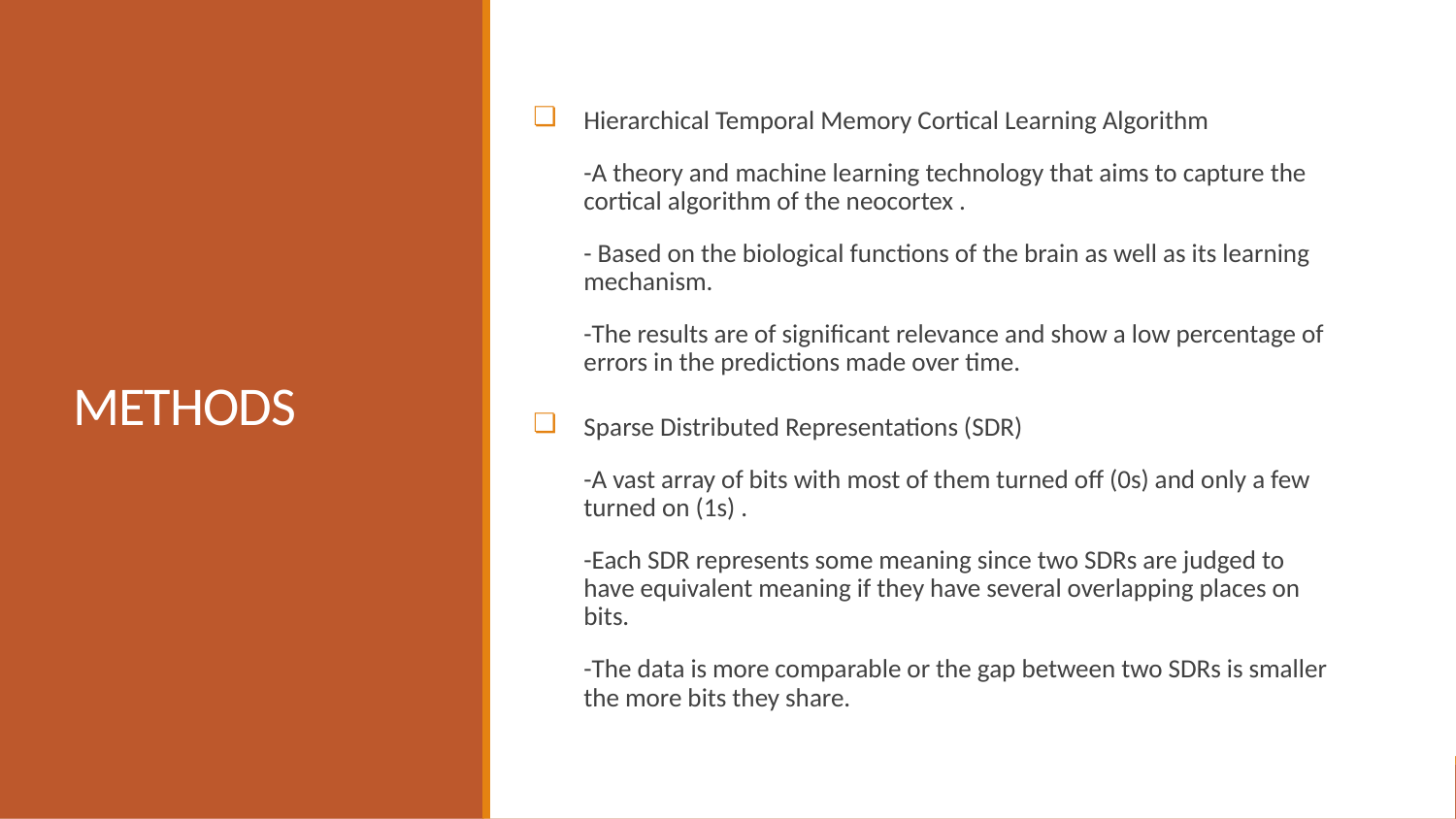

# METHODS
Hierarchical Temporal Memory Cortical Learning Algorithm
-A theory and machine learning technology that aims to capture the cortical algorithm of the neocortex .
- Based on the biological functions of the brain as well as its learning mechanism.
-The results are of significant relevance and show a low percentage of errors in the predictions made over time.
Sparse Distributed Representations (SDR)
-A vast array of bits with most of them turned off (0s) and only a few turned on (1s) .
-Each SDR represents some meaning since two SDRs are judged to have equivalent meaning if they have several overlapping places on bits.
-The data is more comparable or the gap between two SDRs is smaller the more bits they share.